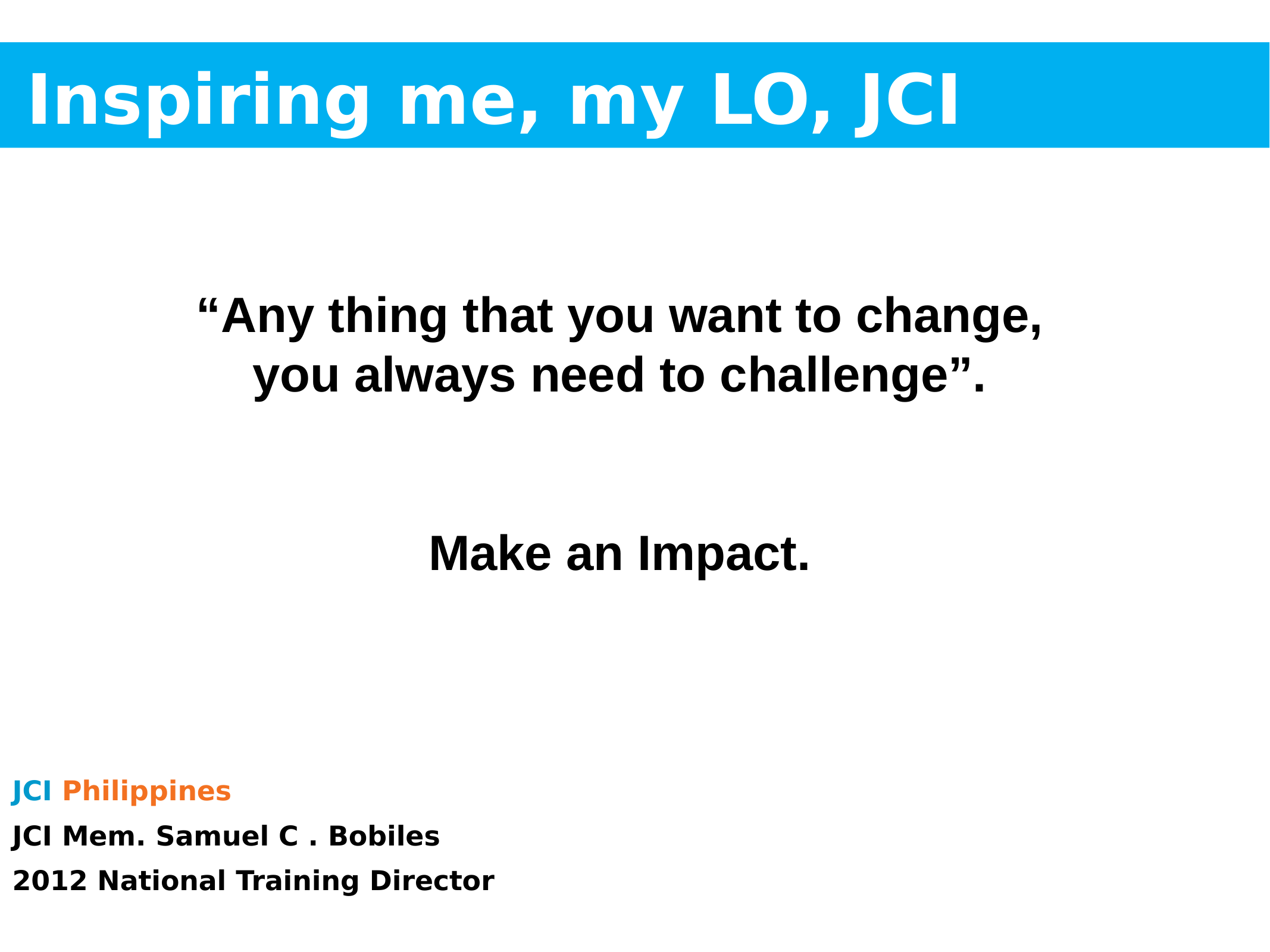

Inspiring me, my LO, JCI

“Any thing that you want to change, you always need to challenge”.

Make an Impact.

JCI Philippines
JCI Mem. Samuel C . Bobiles
2012 National Training Director
www.jci.cc